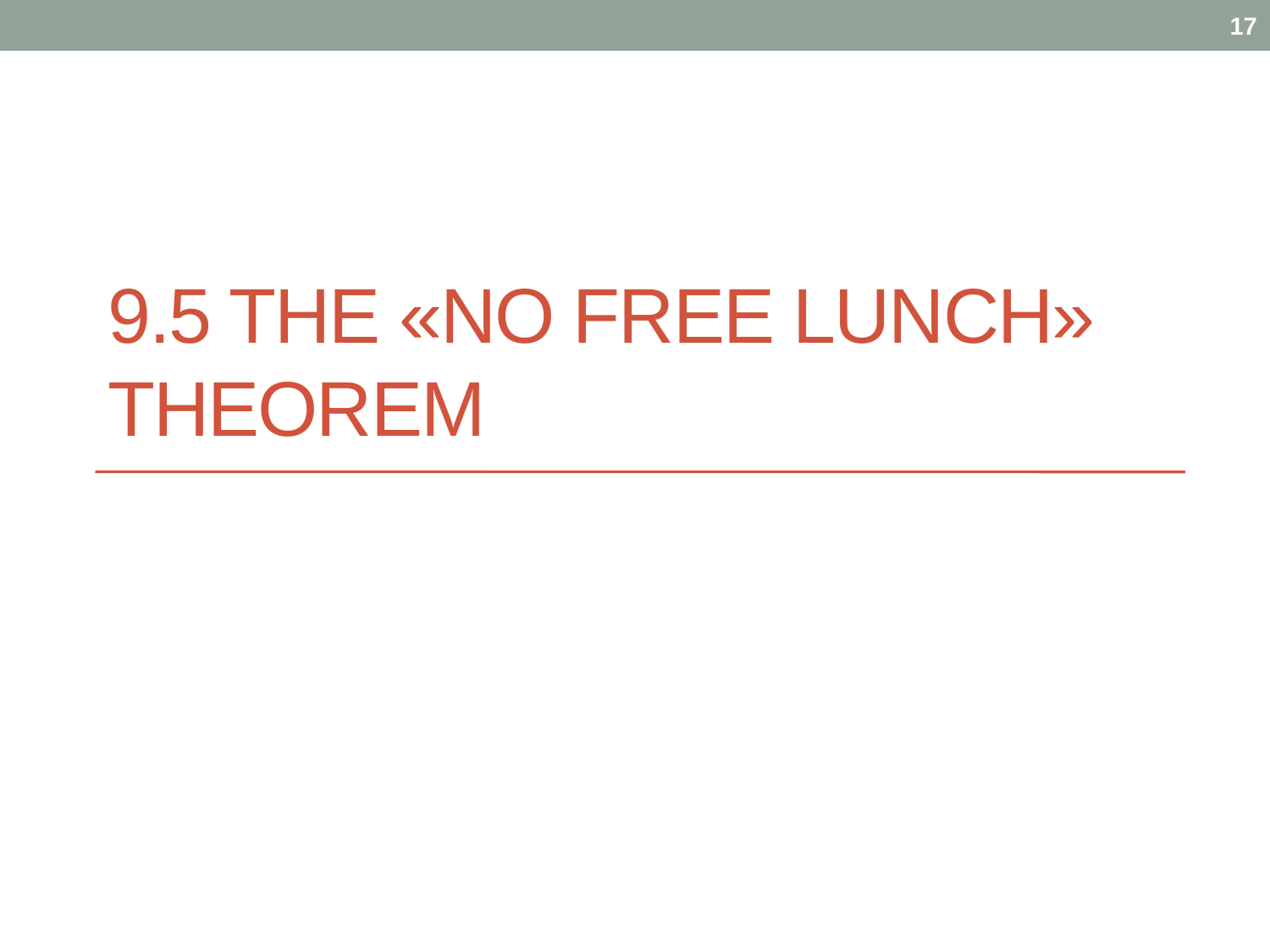

17
# 9.5 The «no free lunch» theorem